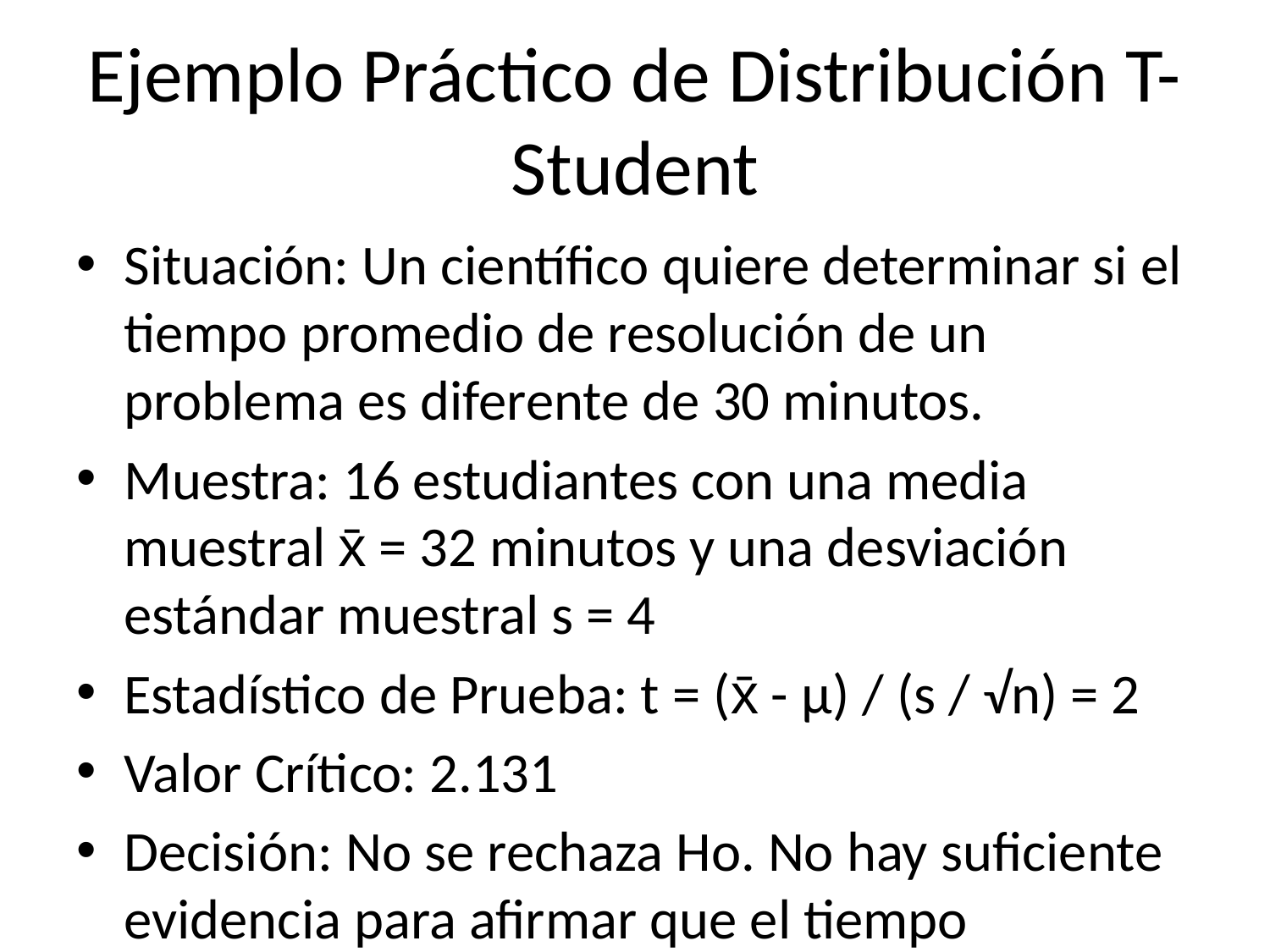

# Ejemplo Práctico de Distribución T-Student
Situación: Un científico quiere determinar si el tiempo promedio de resolución de un problema es diferente de 30 minutos.
Muestra: 16 estudiantes con una media muestral x̄ = 32 minutos y una desviación estándar muestral s = 4
Estadístico de Prueba: t = (x̄ - μ) / (s / √n) = 2
Valor Crítico: 2.131
Decisión: No se rechaza Ho. No hay suficiente evidencia para afirmar que el tiempo promedio de resolución es diferente de 30 minutos.